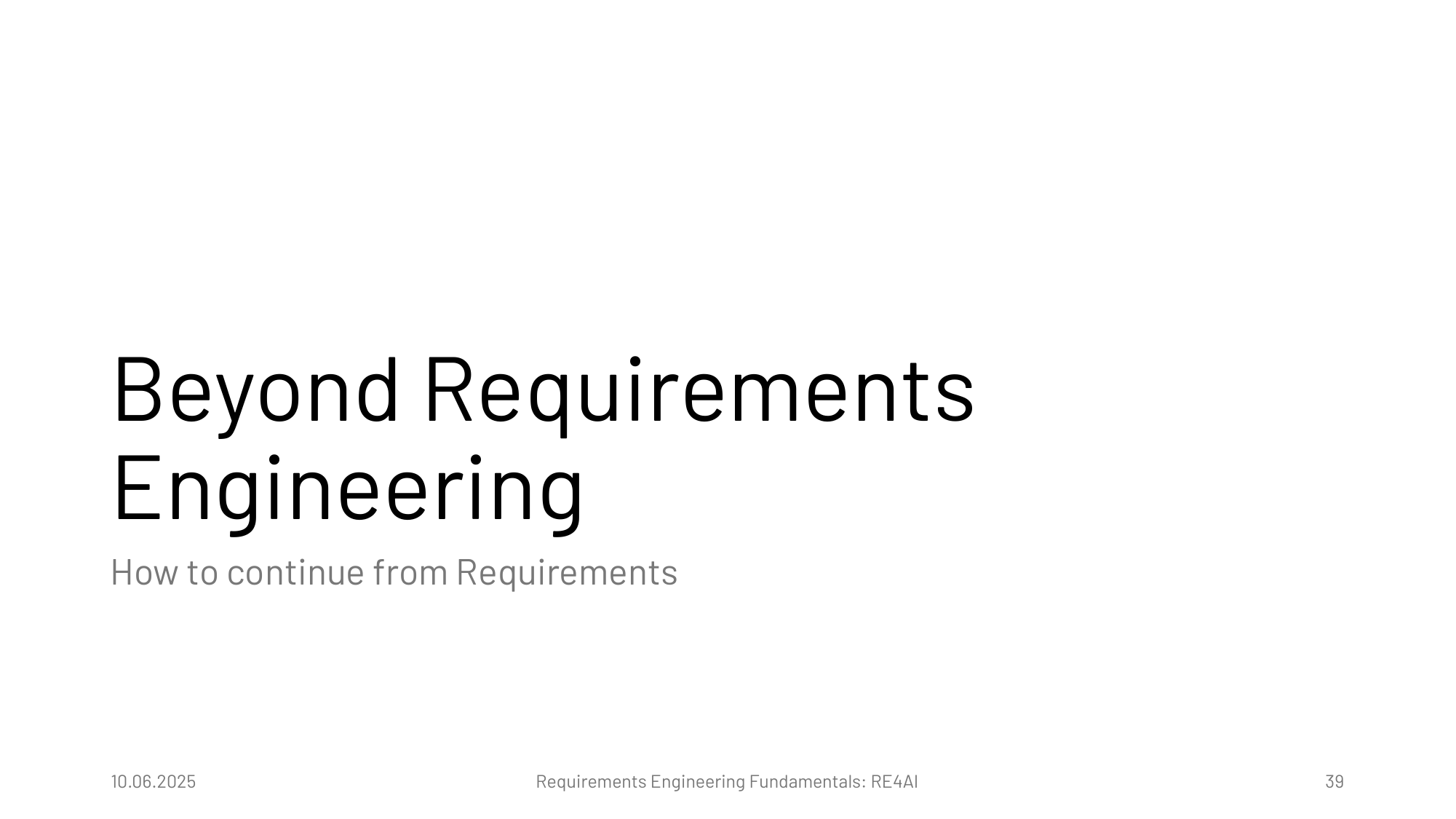

# Beyond Requirements Engineering
How to continue from Requirements
10.06.2025
Requirements Engineering Fundamentals: RE4AI
39